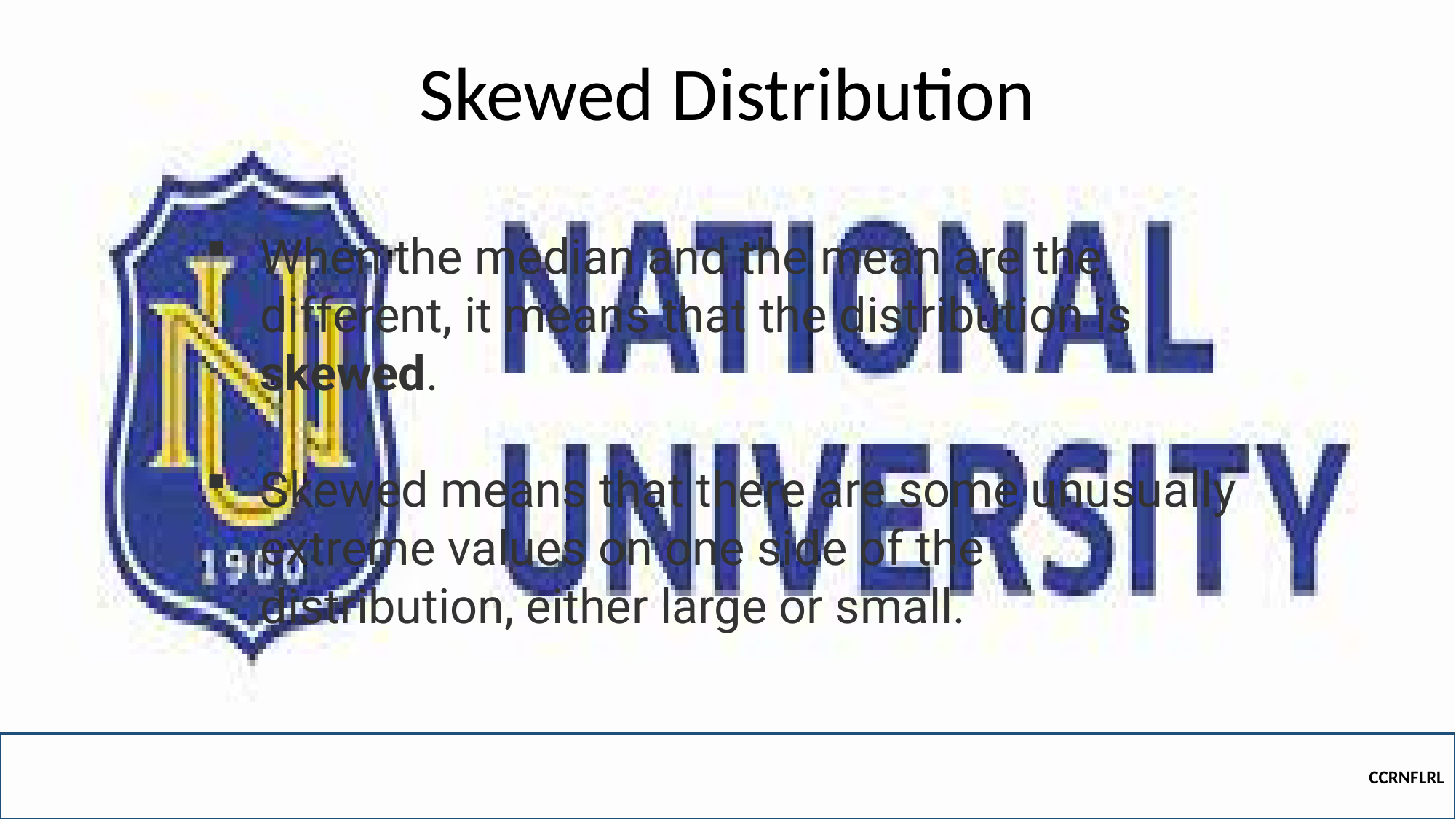

# Skewed Distribution
When the median and the mean are the different, it means that the distribution is skewed.

Skewed means that there are some unusually extreme values on one side of the distribution, either large or small.
CCRNFLRL